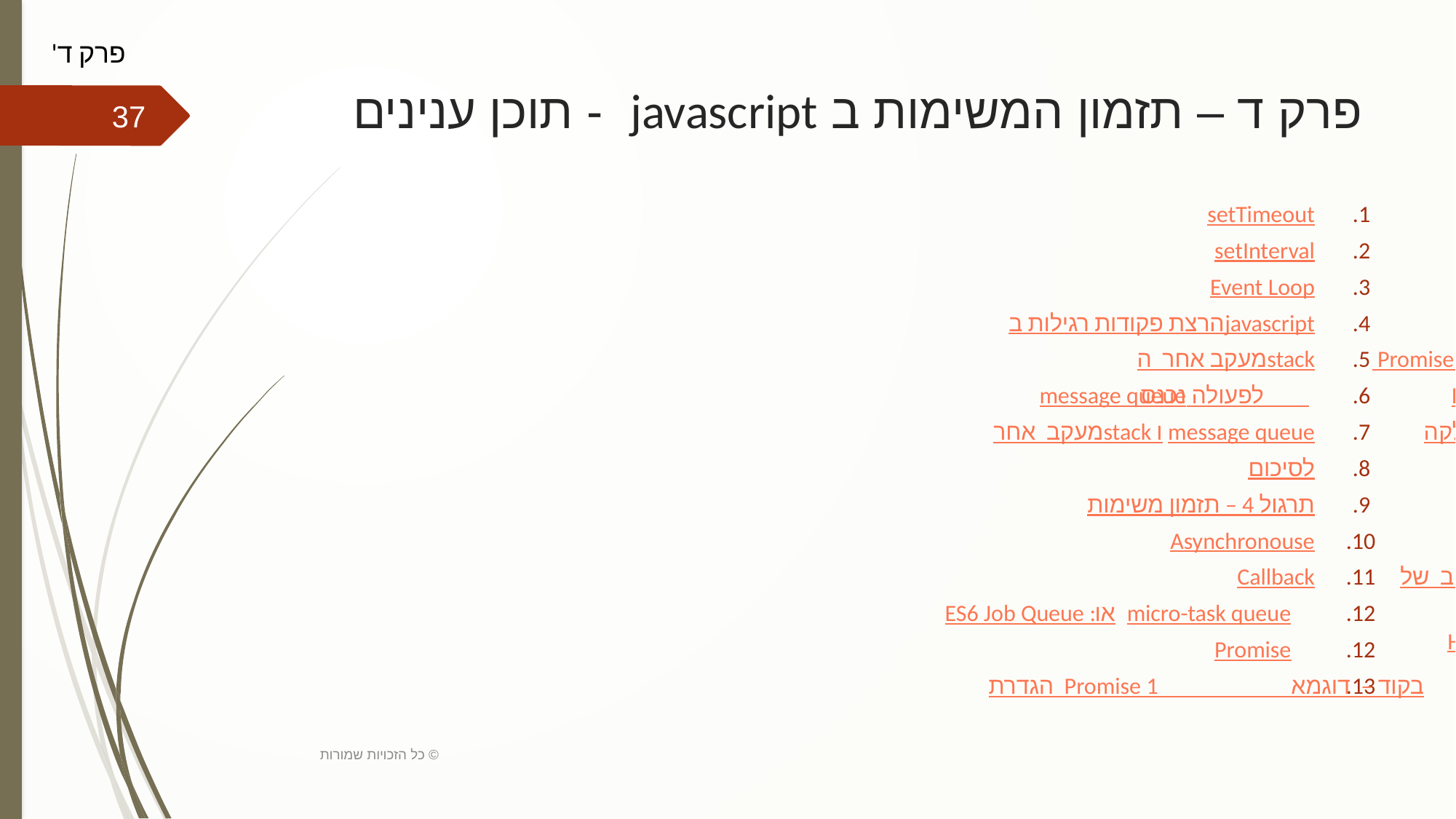

פרק ד'
# פרק ד – תזמון המשימות ב javascript  - תוכן ענינים
37
setTimeout
setInterval
Event Loop
הרצת פקודות רגילות בjavascript
מעקב אחר ה stack
message queue נכנס לפעולה
מעקב אחר stack ו message queue
לסיכום
תרגול 4 – תזמון משימות
Asynchronouse
Callback
ES6 Job Queue  או: micro-task queue
Promise
הגדרת  Promise בקוד – דוגמא 1
הפעלת ה Promise
שימוש ב then  ו catch - דוגמא 1
דוגמא 2
Promisifying
 Promise Chaining -  שרשור של Promises
Handling Errors  טיפול בשגיאות
פונקציות סטטיות במחלקה Promise
תרגול 5 - Promise
async await
 async await דוגמא
העברה מכתיב של Promise לכתיב של async\await
Async Await with Errors Handling

כל הזכויות שמורות ©